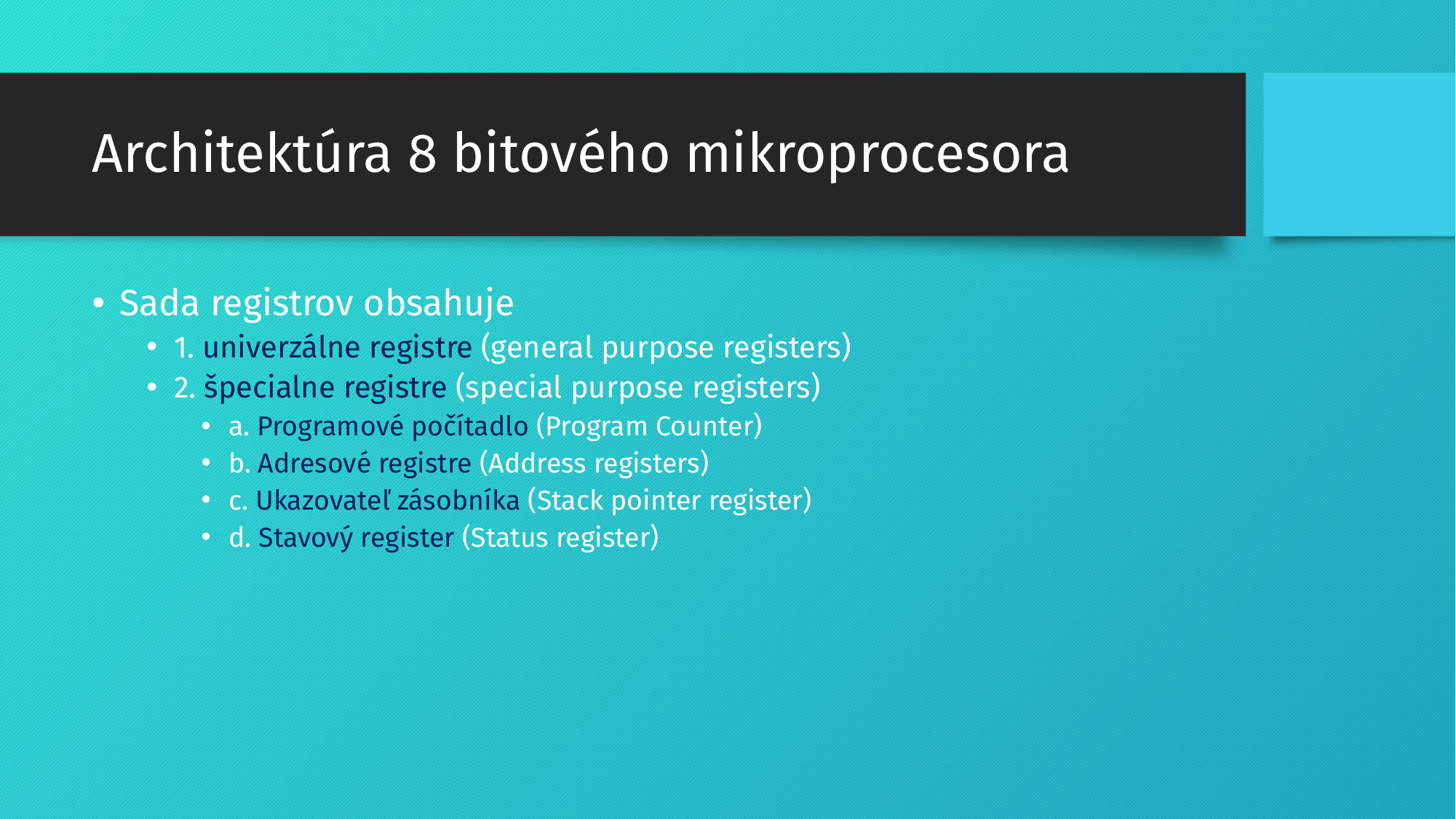

# Architektúra 8 bitového mikroprocesora
Sada registrov obsahuje
1. univerzálne registre (general purpose registers)
2. špecialne registre (special purpose registers)
a. Programové počítadlo (Program Counter)
b. Adresové registre (Address registers)
c. Ukazovateľ zásobníka (Stack pointer register)
d. Stavový register (Status register)